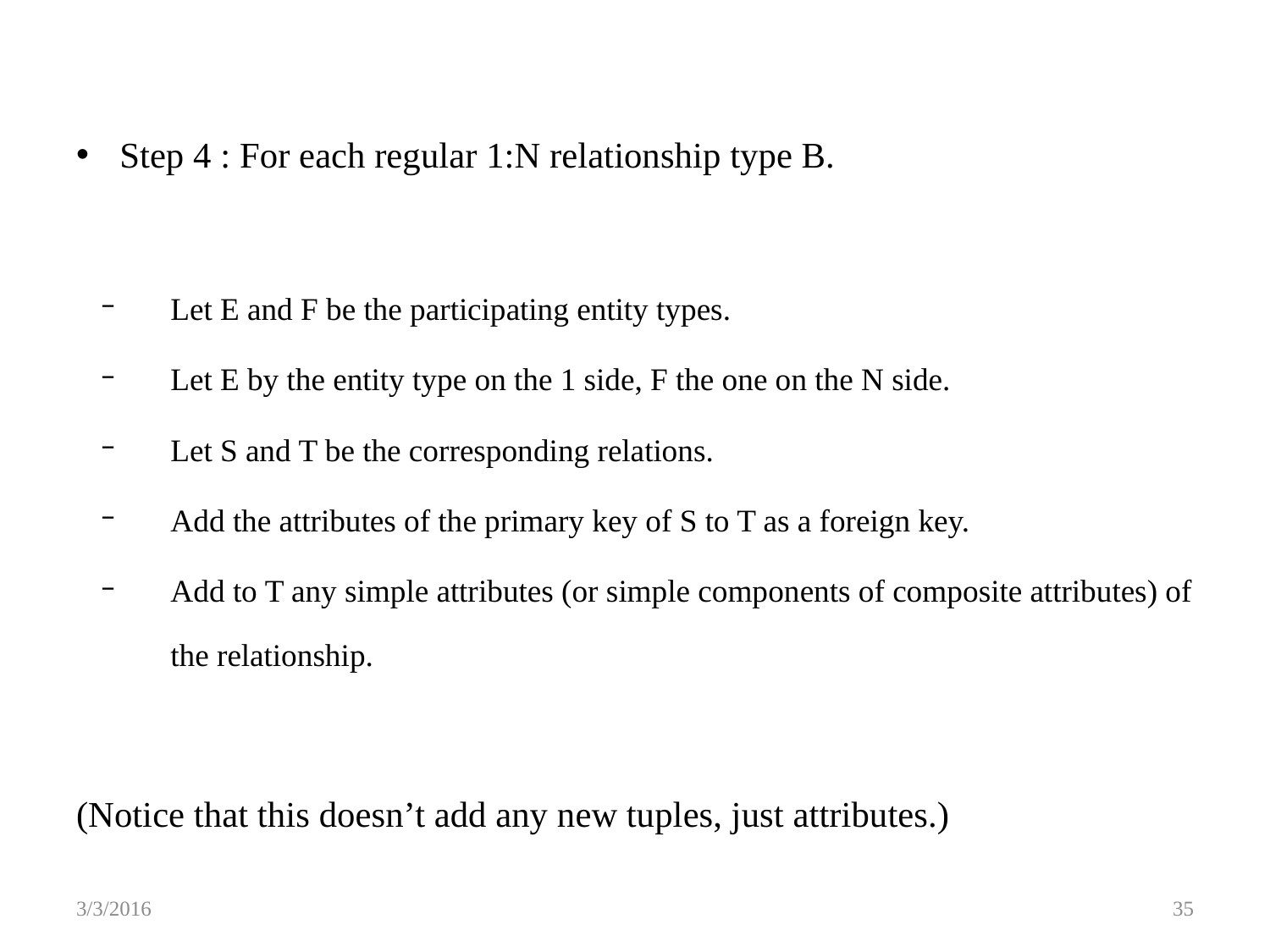

Step 4 : For each regular 1:N relationship type B.

Let E and F be the participating entity types.
Let E by the entity type on the 1 side, F the one on the N side.
Let S and T be the corresponding relations.
Add the attributes of the primary key of S to T as a foreign key.
Add to T any simple attributes (or simple components of composite attributes) of the relationship.

(Notice that this doesn’t add any new tuples, just attributes.)
3/3/2016
35